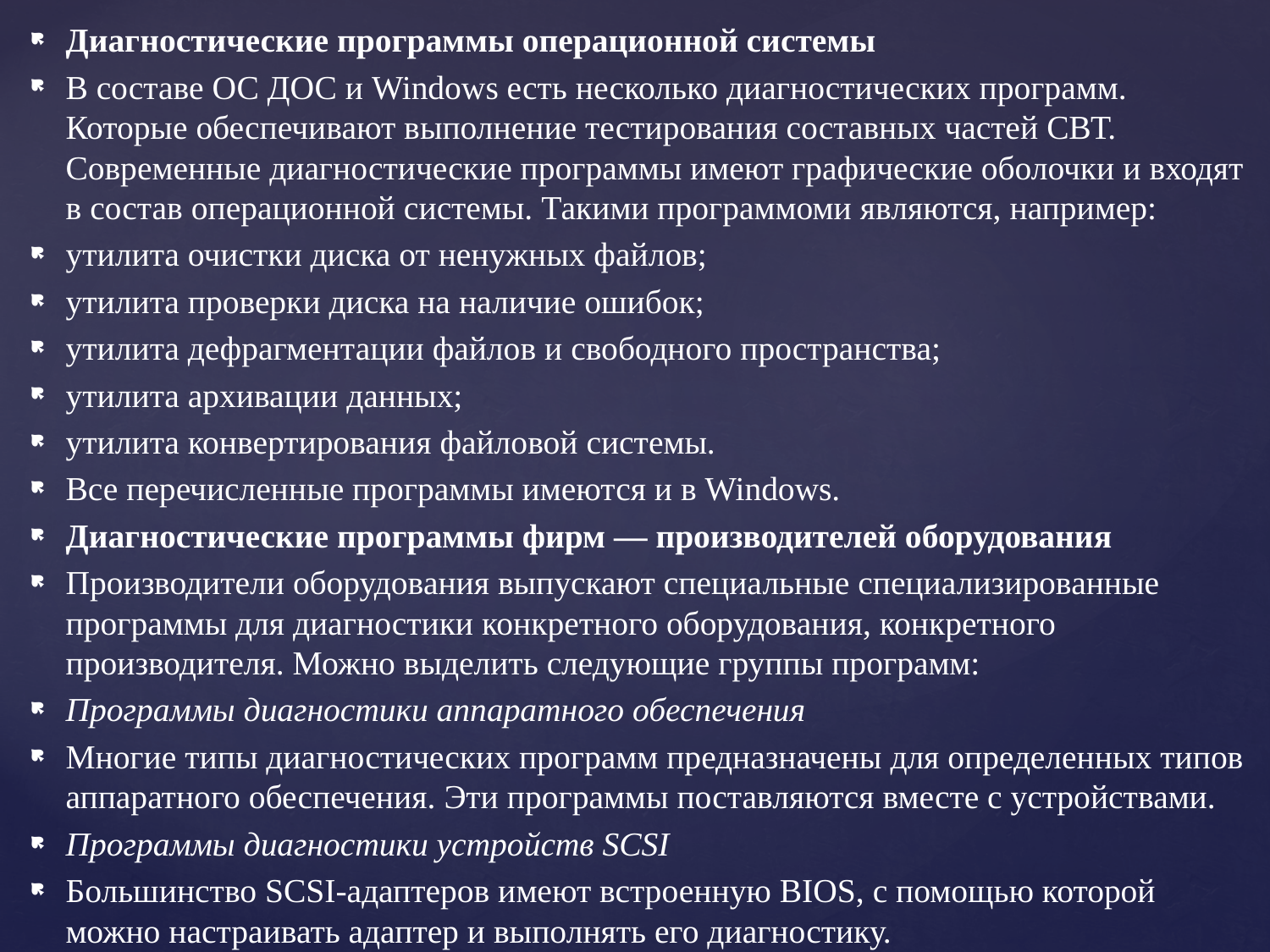

Диагностические программы операционной системы
В составе ОС ДОС и Windows есть несколько диагностических программ. Которые обеспечивают выполнение тестирования составных частей СВТ. Современные диагностические программы имеют графические оболочки и входят в состав операционной системы. Такими программоми являются, например:
утилита очистки диска от ненужных файлов;
утилита проверки диска на наличие ошибок;
утилита дефрагментации файлов и свободного пространства;
утилита архивации данных;
утилита конвертирования файловой системы.
Все перечисленные программы имеются и в Windows.
Диагностические программы фирм — производителей оборудования
Производители оборудования выпускают специальные специализированные программы для диагностики конкретного оборудования, конкретного производителя. Можно выделить следующие группы программ:
Программы диагностики аппаратного обеспечения
Многие типы диагностических программ предназначены для определенных типов аппаратного обеспечения. Эти программы поставляются вместе с устройствами.
Программы диагностики устройств SCSI
Большинство SCSI-адаптеров имеют встроенную BIOS, с помощью которой можно настраивать адаптер и выполнять его диагностику.